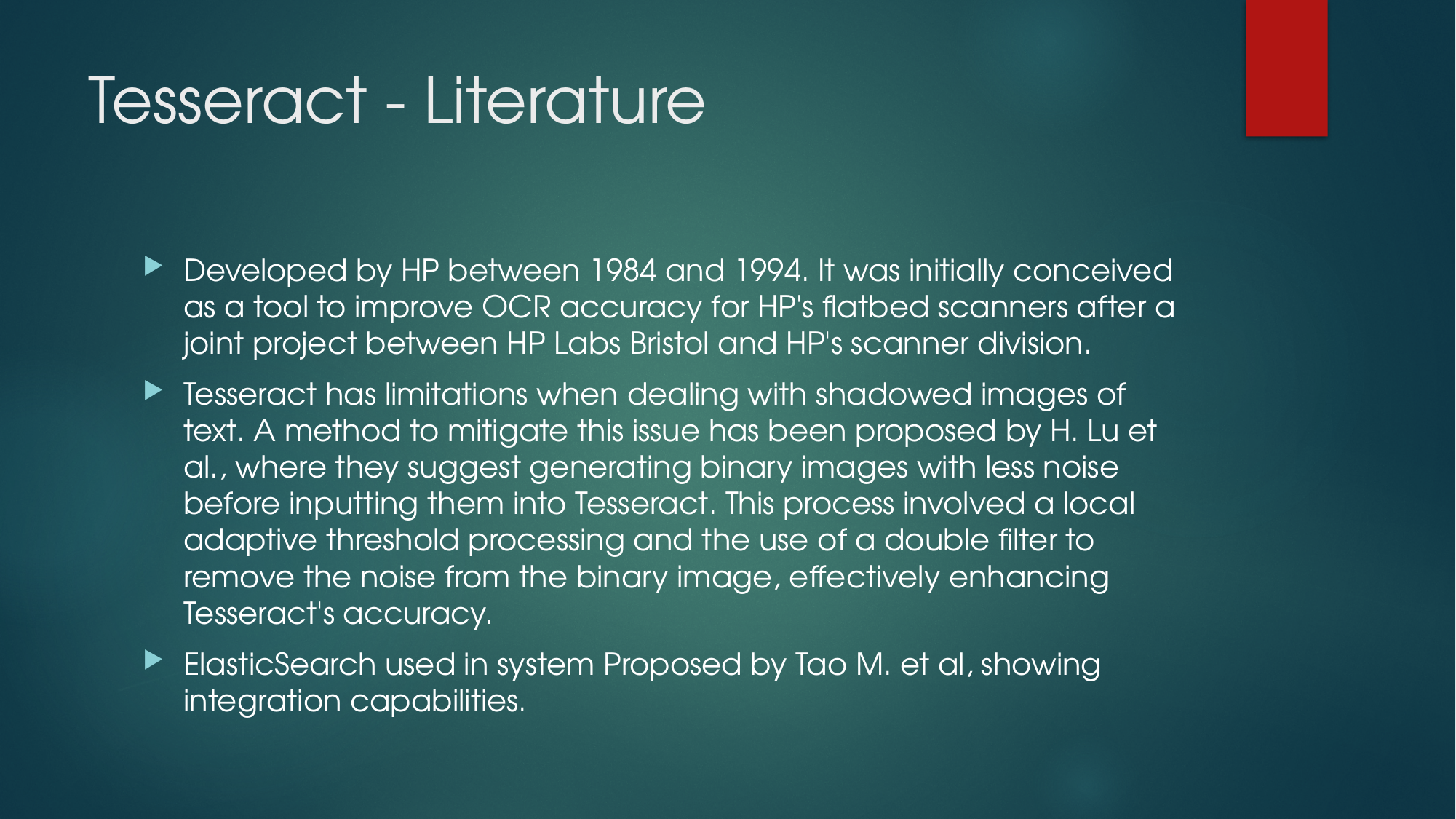

# Tesseract - Literature
Developed by HP between 1984 and 1994. It was initially conceived as a tool to improve OCR accuracy for HP's flatbed scanners after a joint project between HP Labs Bristol and HP's scanner division.
Tesseract has limitations when dealing with shadowed images of text. A method to mitigate this issue has been proposed by H. Lu et al., where they suggest generating binary images with less noise before inputting them into Tesseract. This process involved a local adaptive threshold processing and the use of a double filter to remove the noise from the binary image, effectively enhancing Tesseract's accuracy.
ElasticSearch used in system Proposed by Tao M. et al, showing integration capabilities.